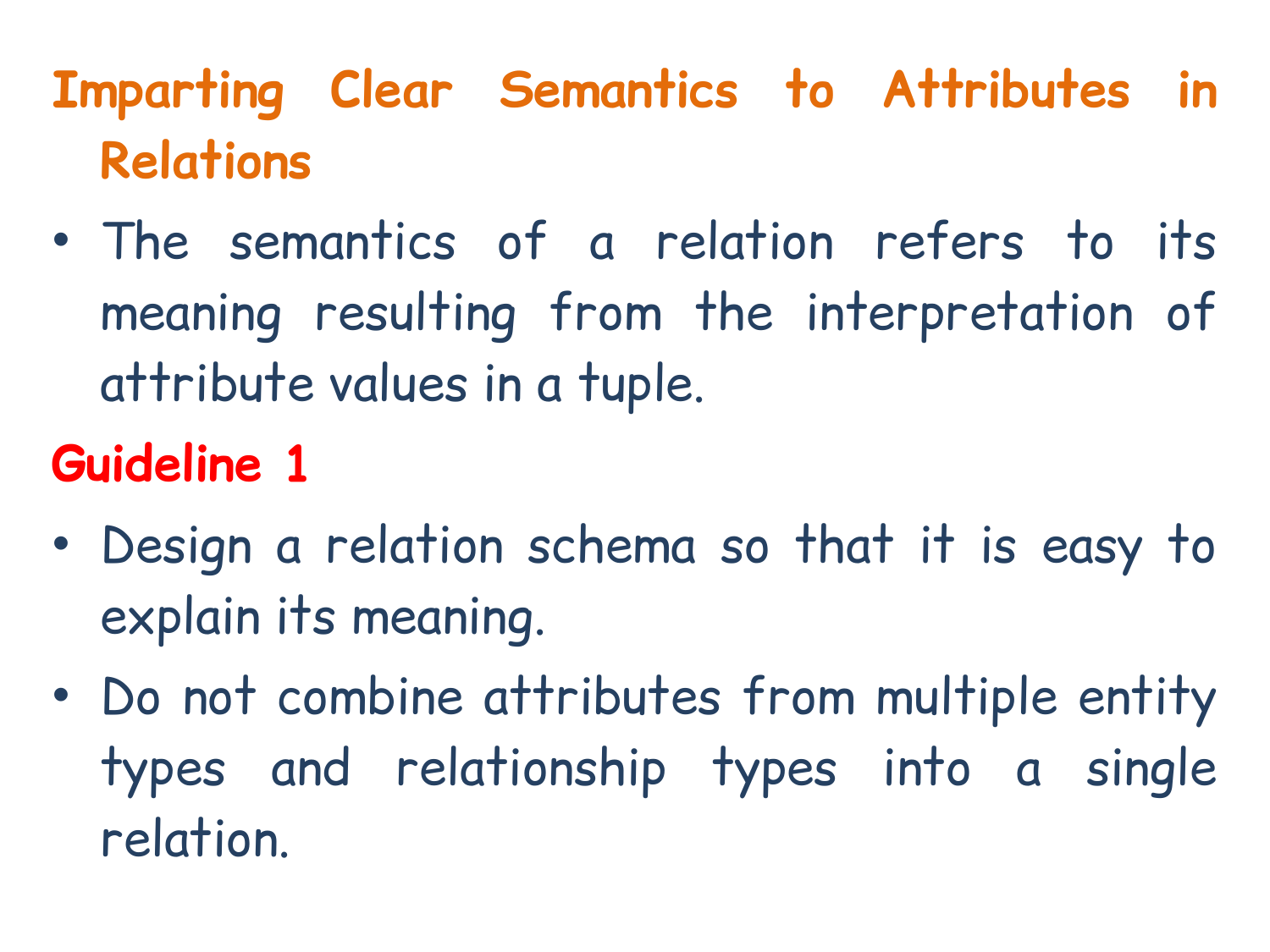

Imparting Clear Semantics to Attributes in Relations
The semantics of a relation refers to its meaning resulting from the interpretation of attribute values in a tuple.
Guideline 1
Design a relation schema so that it is easy to explain its meaning.
Do not combine attributes from multiple entity types and relationship types into a single relation.